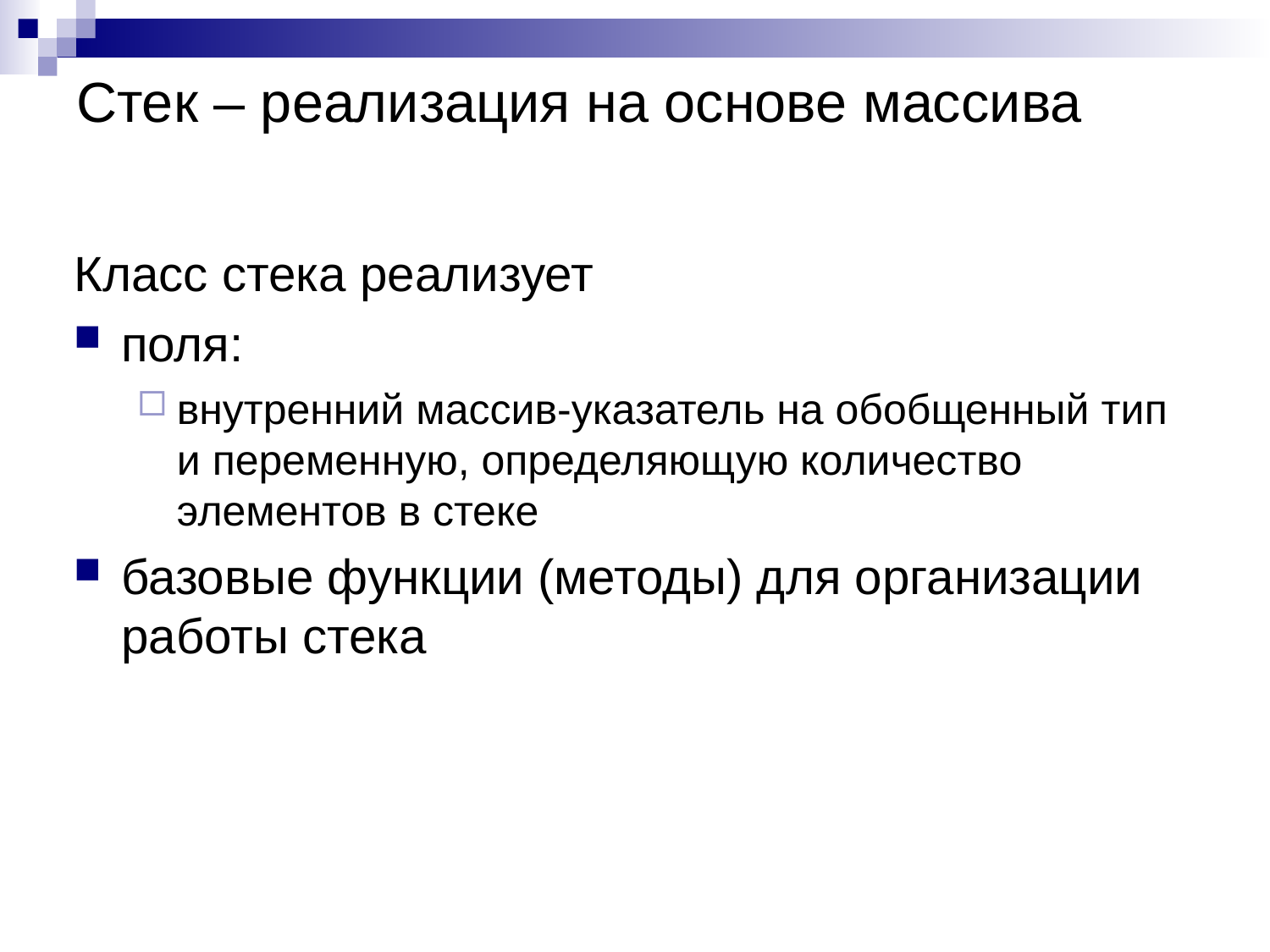

# Стек – реализация на основе массива
Класс стека реализует
поля:
внутренний массив-указатель на обобщенный тип и переменную, определяющую количество элементов в стеке
базовые функции (методы) для организации работы стека